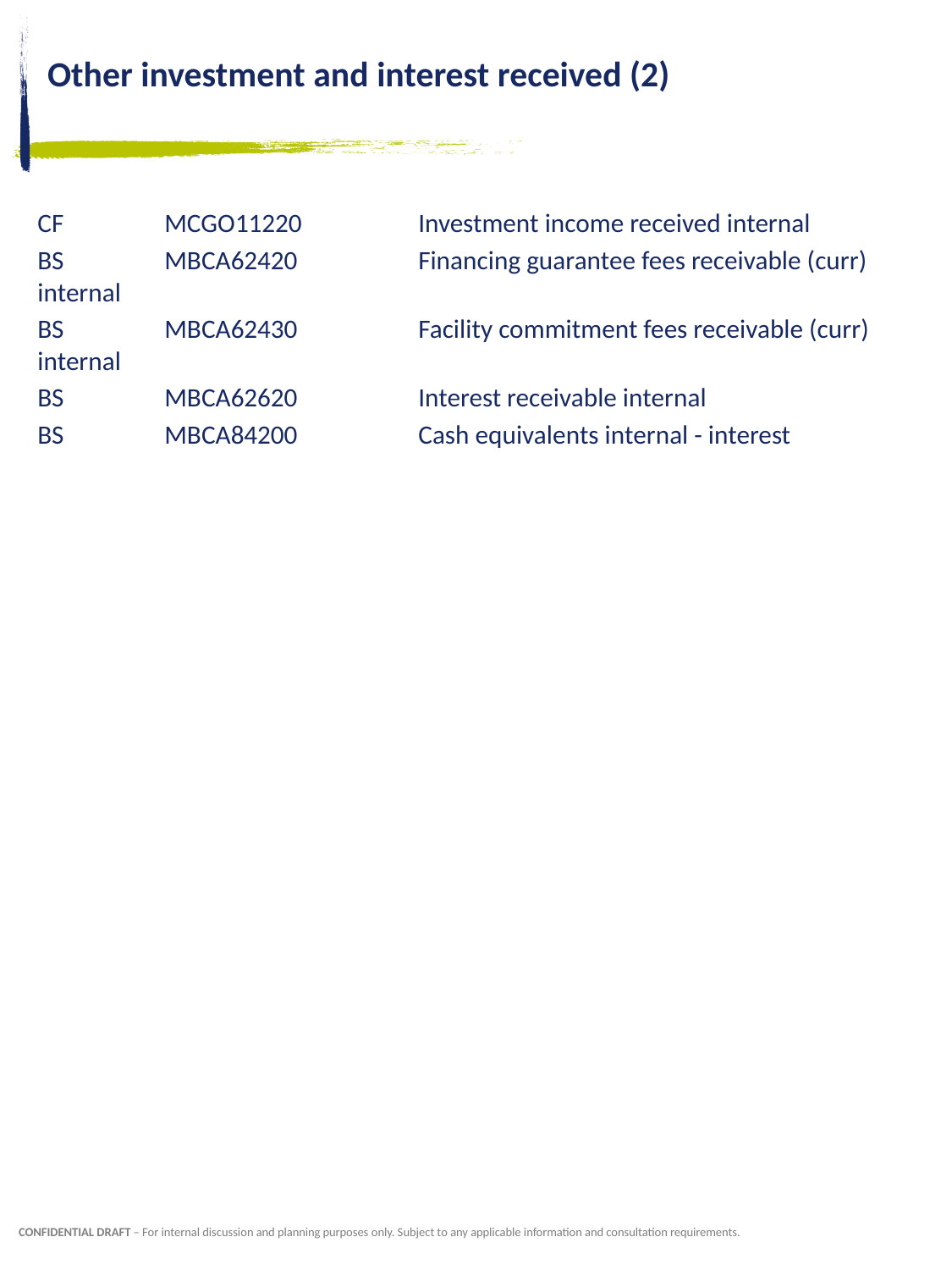

# Other investment and interest received (2)
CF	MCGO11220	Investment income received internal
BS	MBCA62420	Financing guarantee fees receivable (curr) internal
BS	MBCA62430	Facility commitment fees receivable (curr) internal
BS	MBCA62620	Interest receivable internal
BS	MBCA84200	Cash equivalents internal - interest